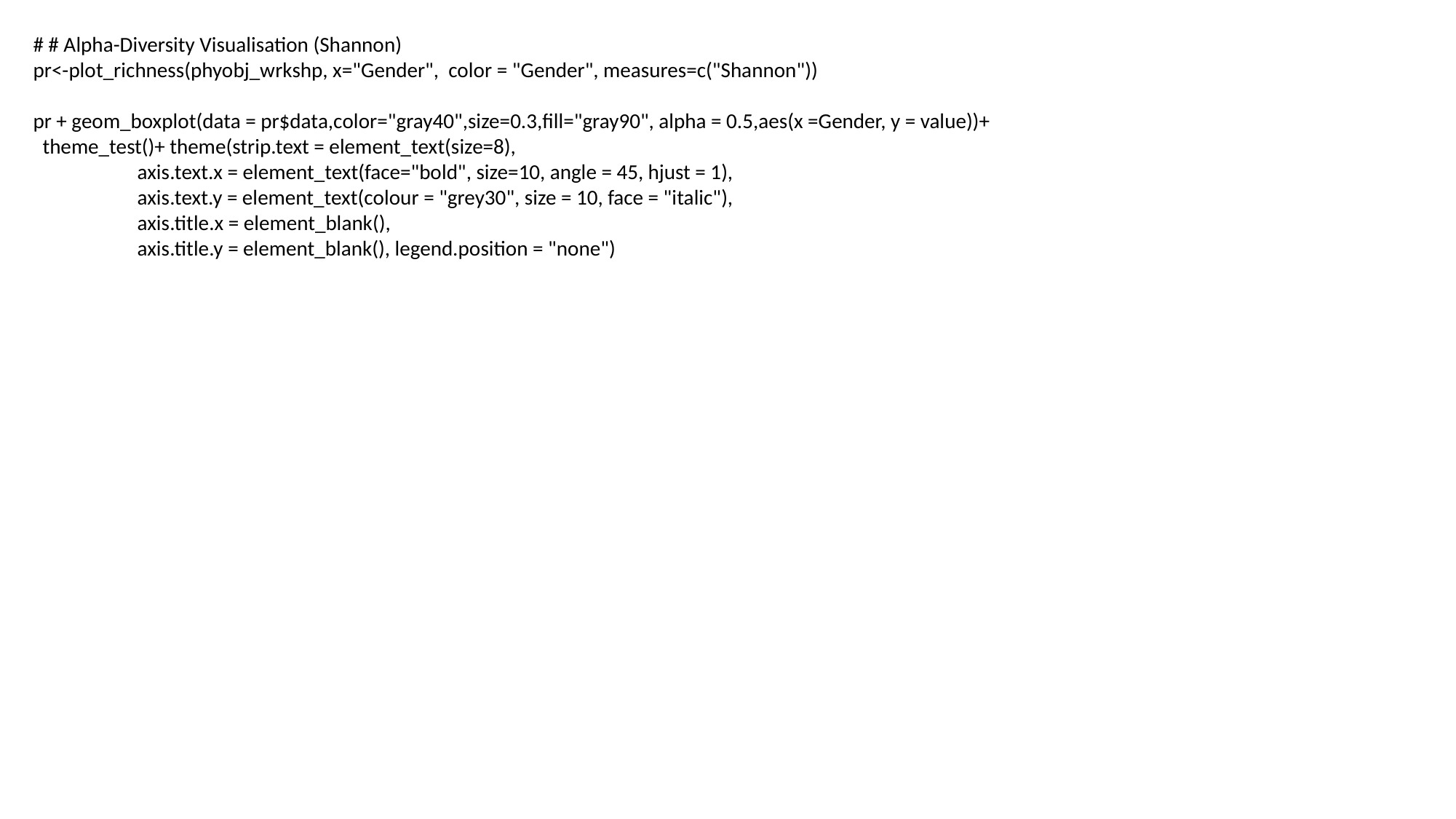

# # Alpha-Diversity Visualisation (Shannon)
pr<-plot_richness(phyobj_wrkshp, x="Gender",  color = "Gender", measures=c("Shannon"))

pr + geom_boxplot(data = pr$data,color="gray40",size=0.3,fill="gray90", alpha = 0.5,aes(x =Gender, y = value))+
  theme_test()+ theme(strip.text = element_text(size=8),
                      axis.text.x = element_text(face="bold", size=10, angle = 45, hjust = 1),
                      axis.text.y = element_text(colour = "grey30", size = 10, face = "italic"),
                      axis.title.x = element_blank(),
                      axis.title.y = element_blank(), legend.position = "none")